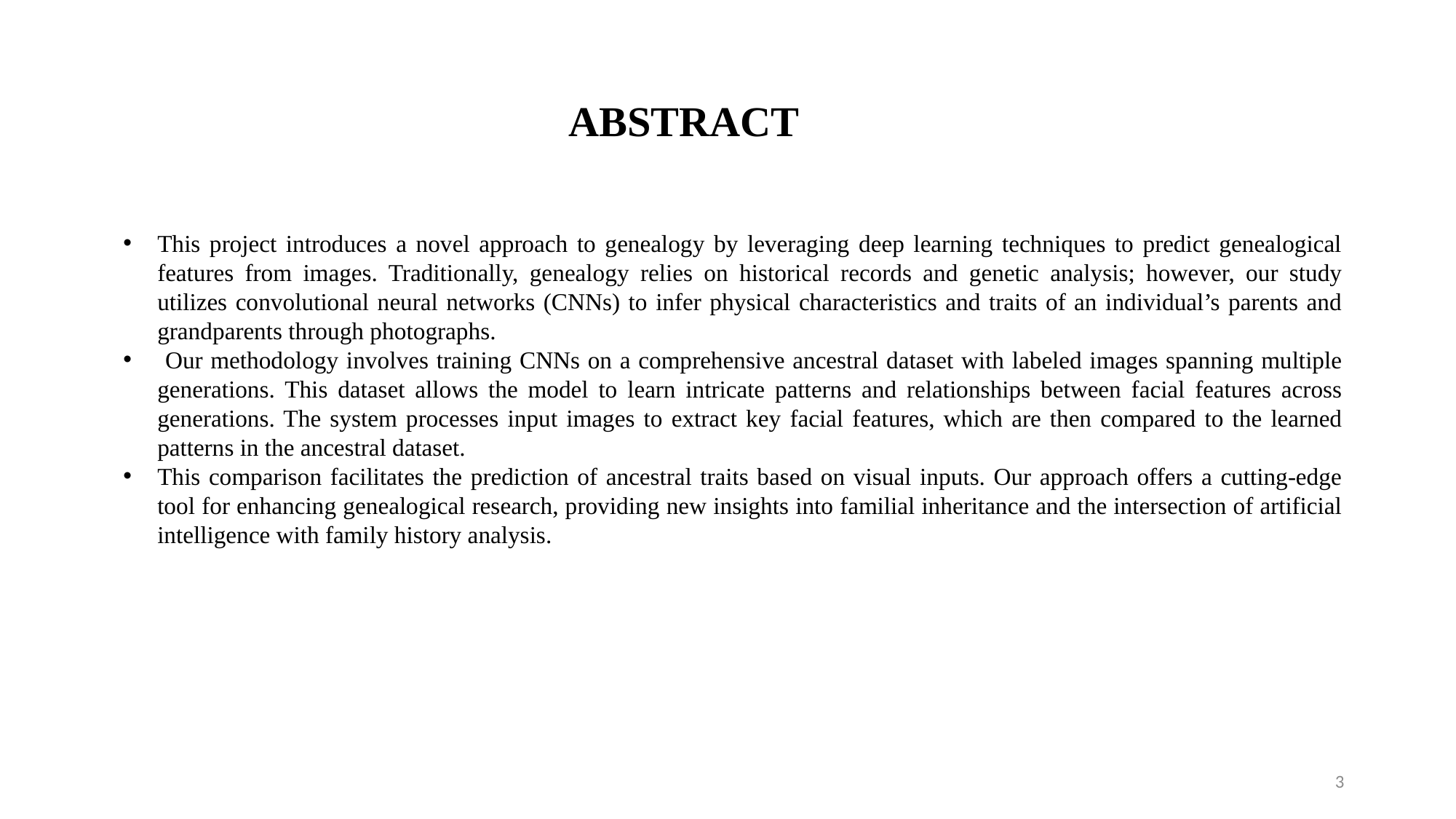

# ABSTRACT
This project introduces a novel approach to genealogy by leveraging deep learning techniques to predict genealogical features from images. Traditionally, genealogy relies on historical records and genetic analysis; however, our study utilizes convolutional neural networks (CNNs) to infer physical characteristics and traits of an individual’s parents and grandparents through photographs.
 Our methodology involves training CNNs on a comprehensive ancestral dataset with labeled images spanning multiple generations. This dataset allows the model to learn intricate patterns and relationships between facial features across generations. The system processes input images to extract key facial features, which are then compared to the learned patterns in the ancestral dataset.
This comparison facilitates the prediction of ancestral traits based on visual inputs. Our approach offers a cutting-edge tool for enhancing genealogical research, providing new insights into familial inheritance and the intersection of artificial intelligence with family history analysis.
3